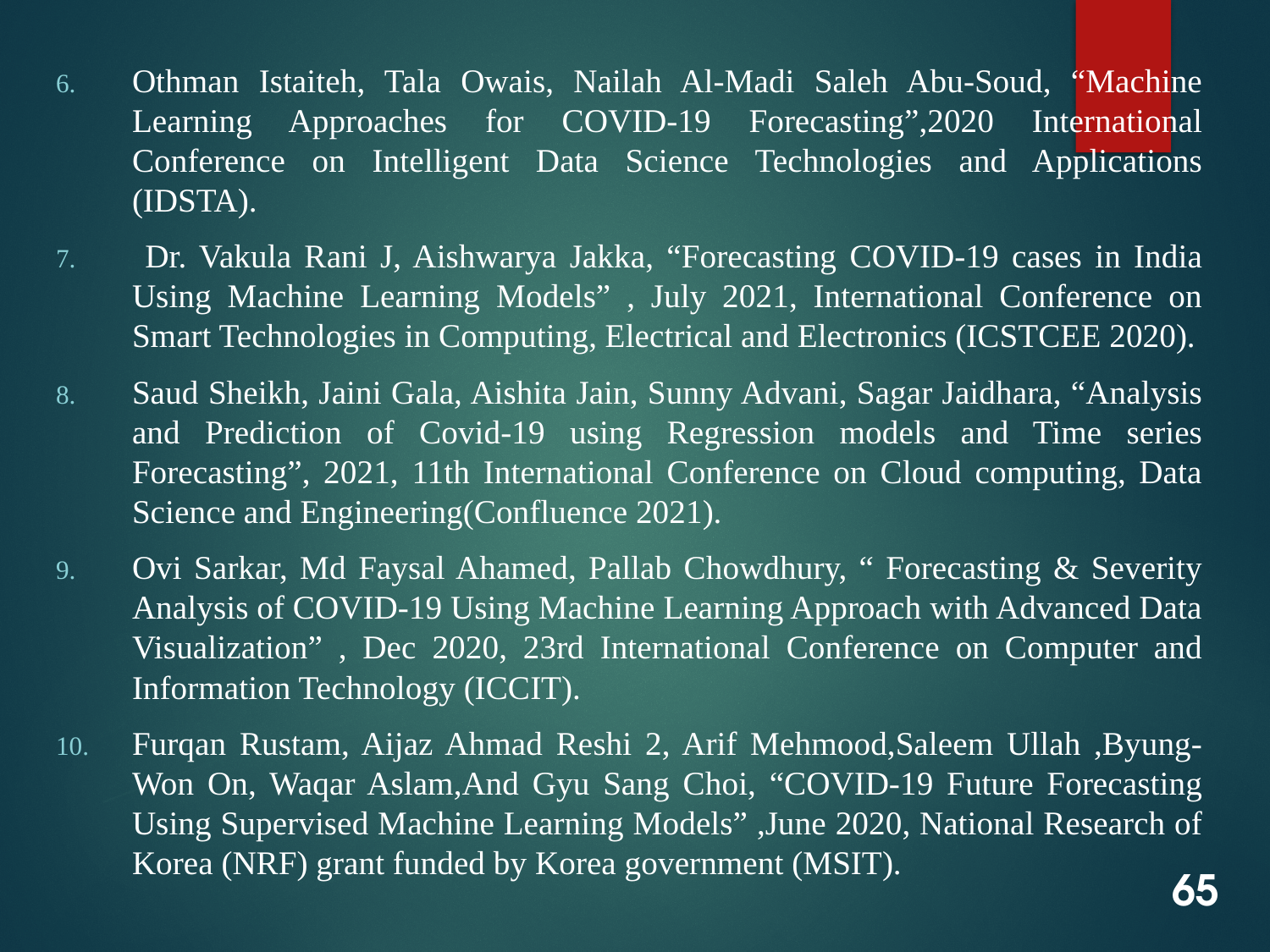

Othman Istaiteh, Tala Owais, Nailah Al-Madi Saleh Abu-Soud, “Machine Learning Approaches for COVID-19 Forecasting”,2020 International Conference on Intelligent Data Science Technologies and Applications (IDSTA).
 Dr. Vakula Rani J, Aishwarya Jakka, “Forecasting COVID-19 cases in India Using Machine Learning Models” , July 2021, International Conference on Smart Technologies in Computing, Electrical and Electronics (ICSTCEE 2020).
Saud Sheikh, Jaini Gala, Aishita Jain, Sunny Advani, Sagar Jaidhara, “Analysis and Prediction of Covid-19 using Regression models and Time series Forecasting”, 2021, 11th International Conference on Cloud computing, Data Science and Engineering(Confluence 2021).
Ovi Sarkar, Md Faysal Ahamed, Pallab Chowdhury, “ Forecasting & Severity Analysis of COVID-19 Using Machine Learning Approach with Advanced Data Visualization” , Dec 2020, 23rd International Conference on Computer and Information Technology (ICCIT).
Furqan Rustam, Aijaz Ahmad Reshi 2, Arif Mehmood,Saleem Ullah ,Byung-Won On, Waqar Aslam,And Gyu Sang Choi, “COVID-19 Future Forecasting Using Supervised Machine Learning Models” ,June 2020, National Research of Korea (NRF) grant funded by Korea government (MSIT).

65